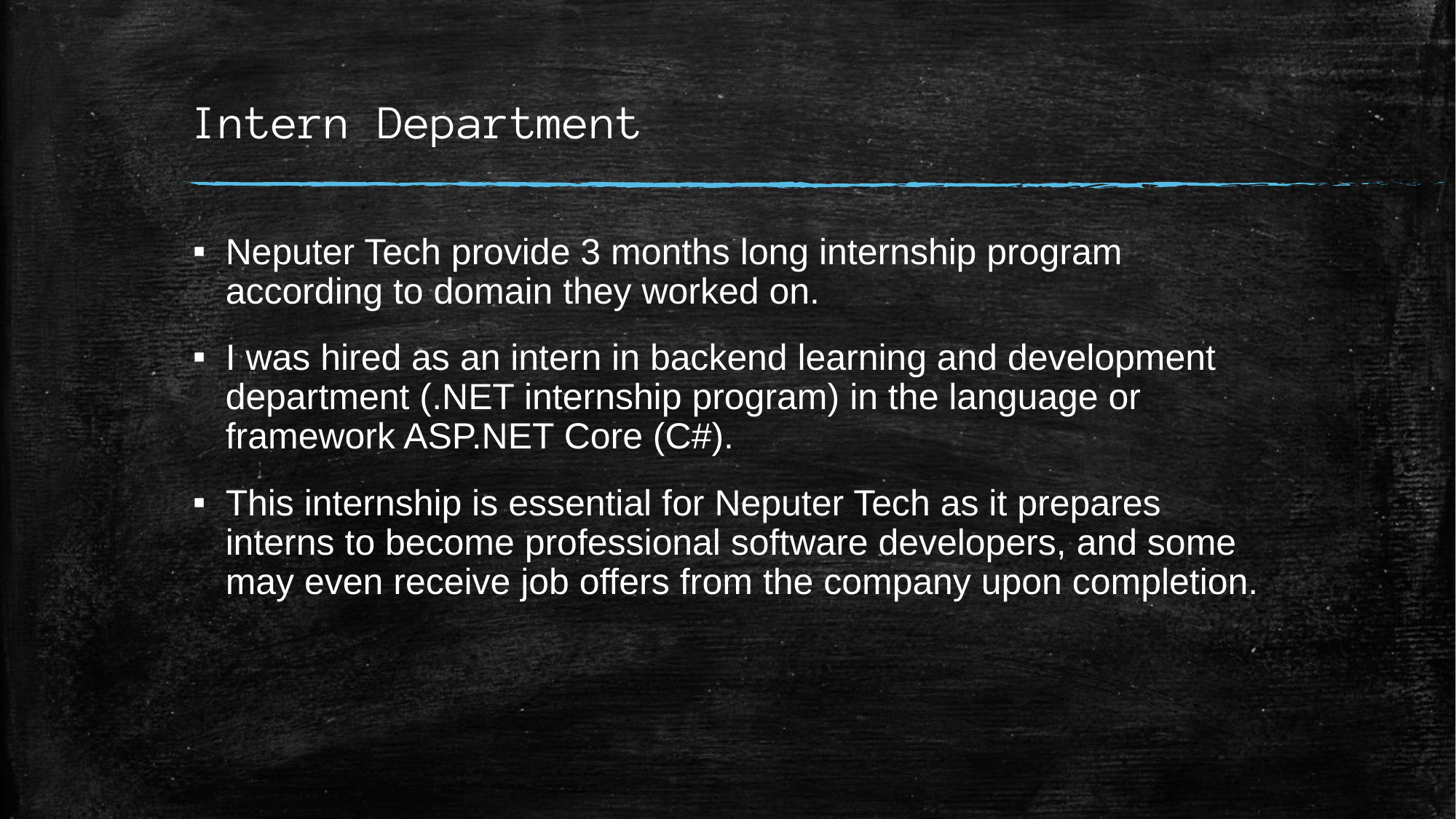

# Intern Department
Neputer Tech provide 3 months long internship program according to domain they worked on.
I was hired as an intern in backend learning and development department (.NET internship program) in the language or framework ASP.NET Core (C#).
This internship is essential for Neputer Tech as it prepares interns to become professional software developers, and some may even receive job offers from the company upon completion.